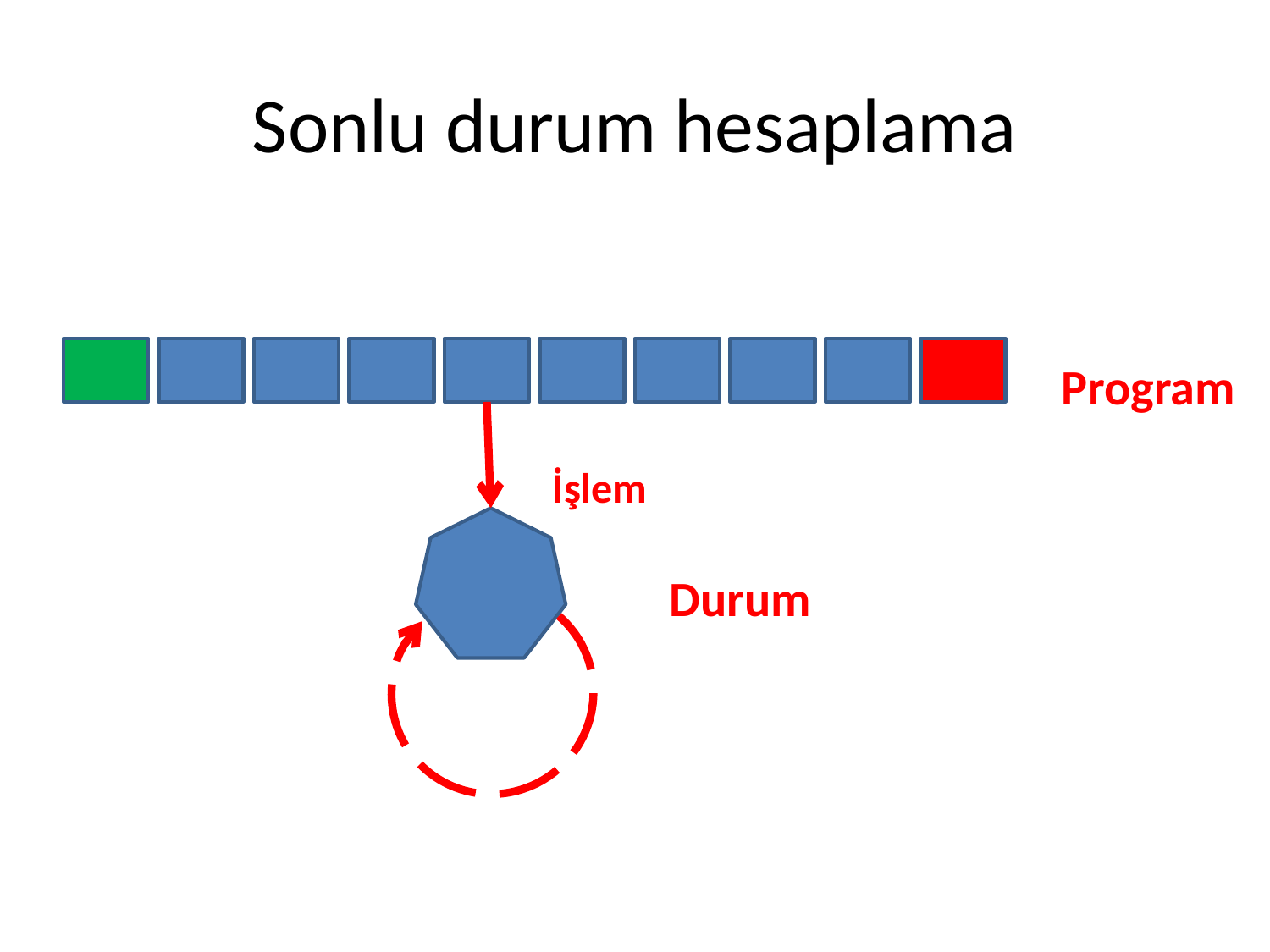

# Sonlu durum hesaplama

Program
İşlem

Durum